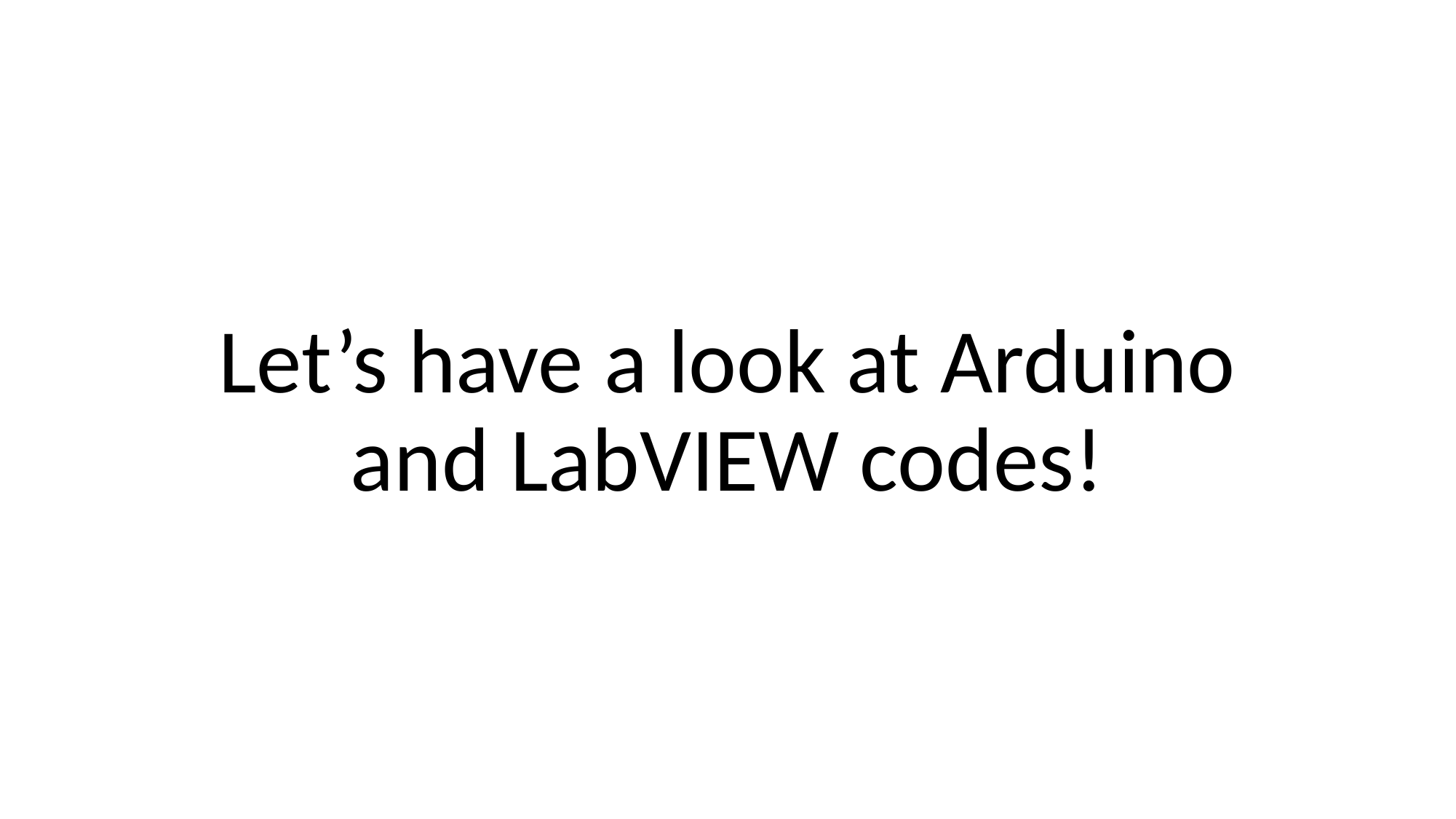

# Let’s have a look at Arduino and LabVIEW codes!